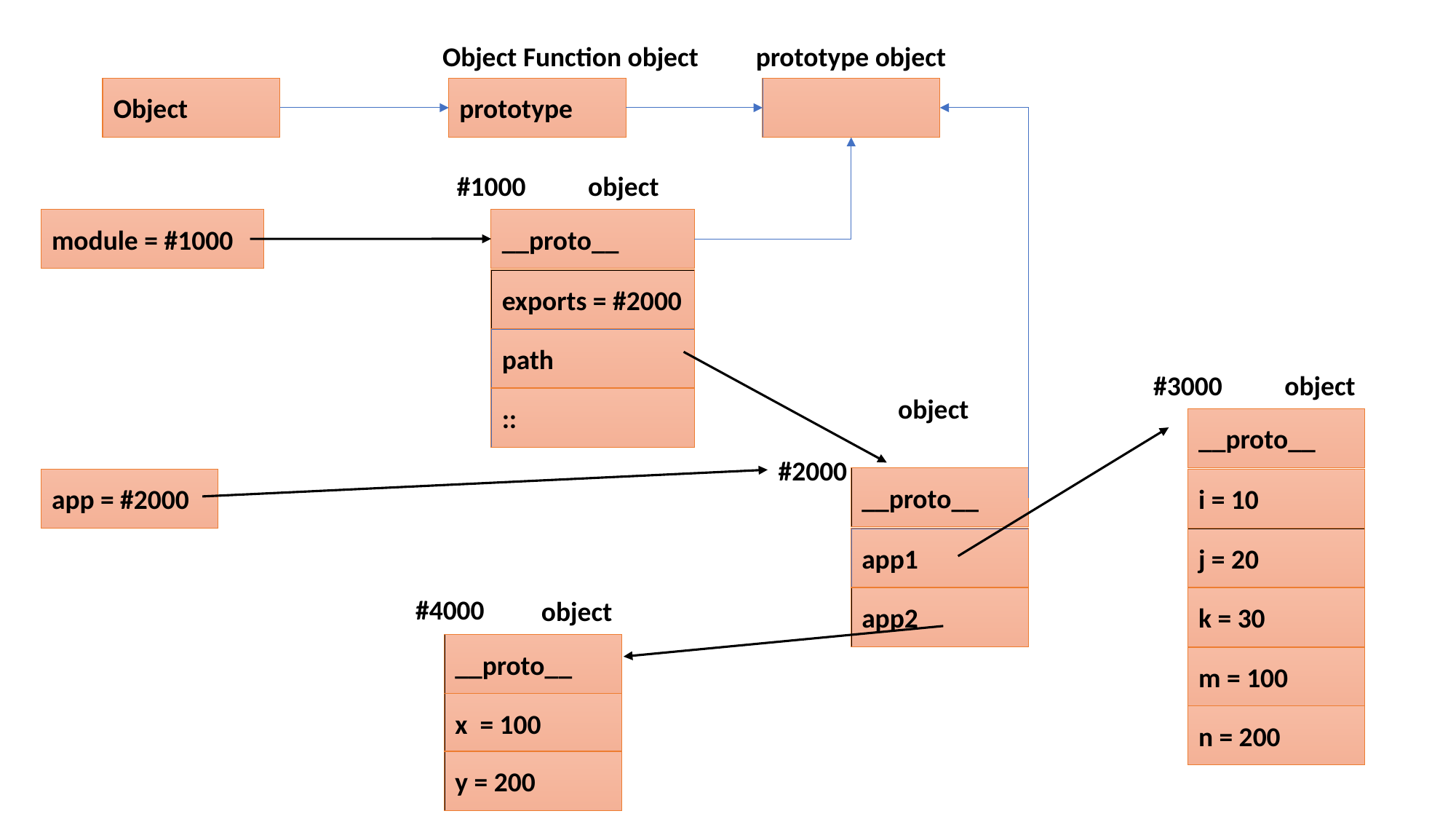

Object Function object
prototype object
Object
prototype

#1000
object
module = #1000
__proto__
exports = #2000
path
#3000
object
object
::
__proto__
#2000
__proto__
app = #2000
i = 10
app1
j = 20
#4000
app2
k = 30
object
__proto__
m = 100
x  = 100
n = 200
y = 200